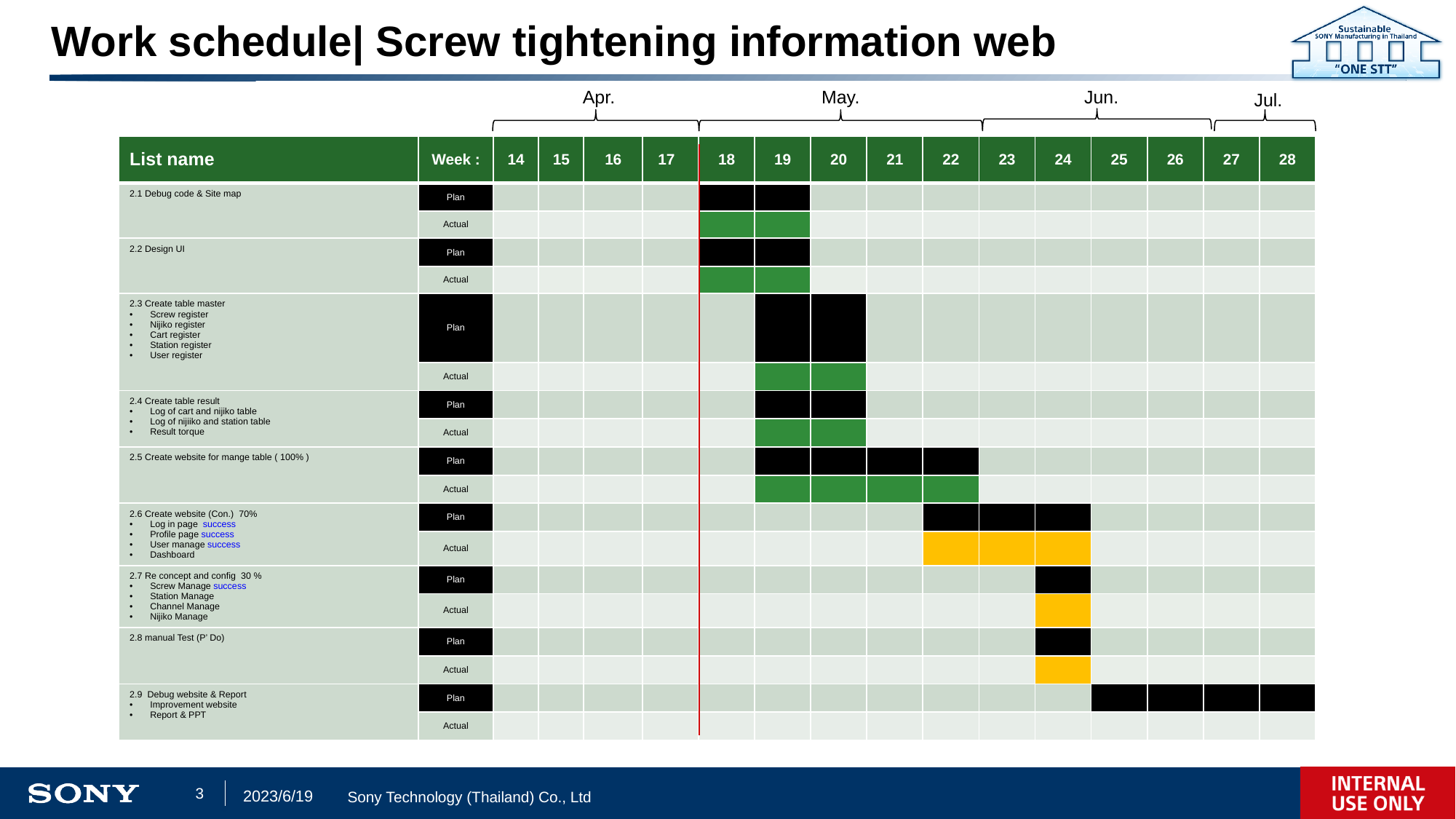

# Work schedule| Screw tightening information web

May.
Jun.
Apr.
Jul.
| List name | Week : | 14 | 15 | 16 | 17 | 18 | 19 | 20 | 21 | 22 | 23 | 24 | 25 | 26 | 27 | 28 |
| --- | --- | --- | --- | --- | --- | --- | --- | --- | --- | --- | --- | --- | --- | --- | --- | --- |
| 2.1 Debug code & Site map | Plan |  |  |  |  |  |  |  |  |  |  |  |  |  |  |  |
|  | Actual |  |  |  |  |  |  |  |  |  |  |  |  |  |  |  |
| 2.2 Design UI | Plan |  |  |  |  |  |  |  |  |  |  |  |  |  |  |  |
|  | Actual |  |  |  |  |  |  |  |  |  |  |  |  |  |  |  |
| 2.3 Create table master Screw register Nijiko register Cart register Station register User register | Plan |  |  |  |  |  |  |  |  |  |  |  |  |  |  |  |
|  | Actual |  |  |  |  |  |  |  |  |  |  |  |  |  |  |  |
| 2.4 Create table result Log of cart and nijiko table Log of nijiiko and station table Result torque | Plan |  |  |  |  |  |  |  |  |  |  |  |  |  |  |  |
|  | Actual |  |  |  |  |  |  |  |  |  |  |  |  |  |  |  |
| 2.5 Create website for mange table ( 100% ) | Plan |  |  |  |  |  |  |  |  |  |  |  |  |  |  |  |
|  | Actual |  |  |  |  |  |  |  |  |  |  |  |  |  |  |  |
| 2.6 Create website (Con.) 70% Log in page success Profile page success User manage success Dashboard | Plan |  |  |  |  |  |  |  |  |  |  |  |  |  |  |  |
|  | Actual |  |  |  |  |  |  |  |  |  |  |  |  |  |  |  |
| 2.7 Re concept and config 30 % Screw Manage success Station Manage Channel Manage Nijiko Manage | Plan |  |  |  |  |  |  |  |  |  |  |  |  |  |  |  |
|  | Actual |  |  |  |  |  |  |  |  |  |  |  |  |  |  |  |
| 2.8 manual Test (P’ Do) | Plan |  |  |  |  |  |  |  |  |  |  |  |  |  |  |  |
|  | Actual |  |  |  |  |  |  |  |  |  |  |  |  |  |  |  |
| 2.9 Debug website & Report Improvement website Report & PPT | Plan |  |  |  |  |  |  |  |  |  |  |  |  |  |  |  |
|  | Actual |  |  |  |  |  |  |  |  |  |  |  |  |  |  |  |
2023/6/19
Sony Technology (Thailand) Co., Ltd